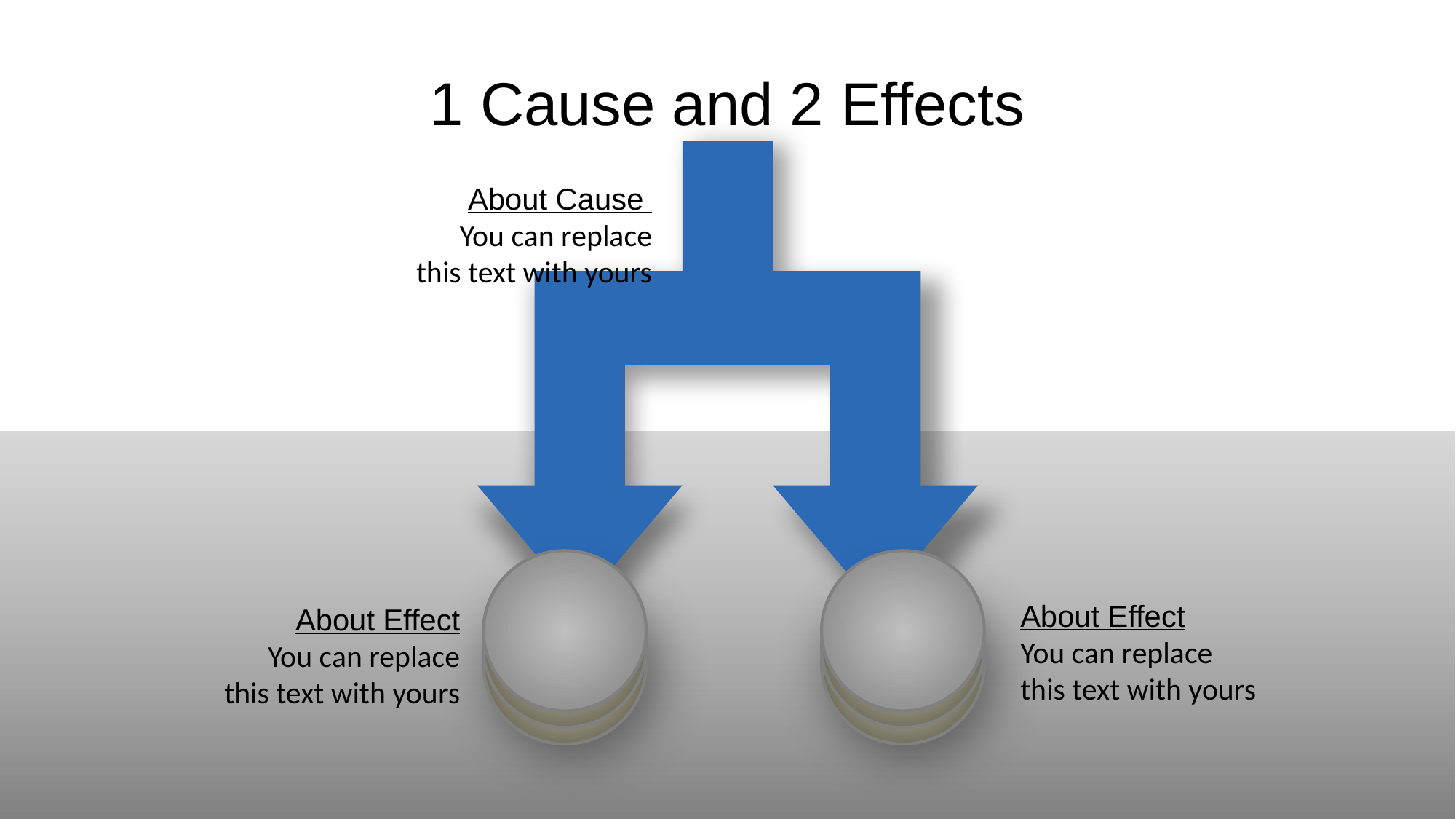

# 1 Cause and 2 Effects

About Cause
You can replace this text with yours

About Effect
You can replace this text with yours
About Effect
You can replace this text with yours